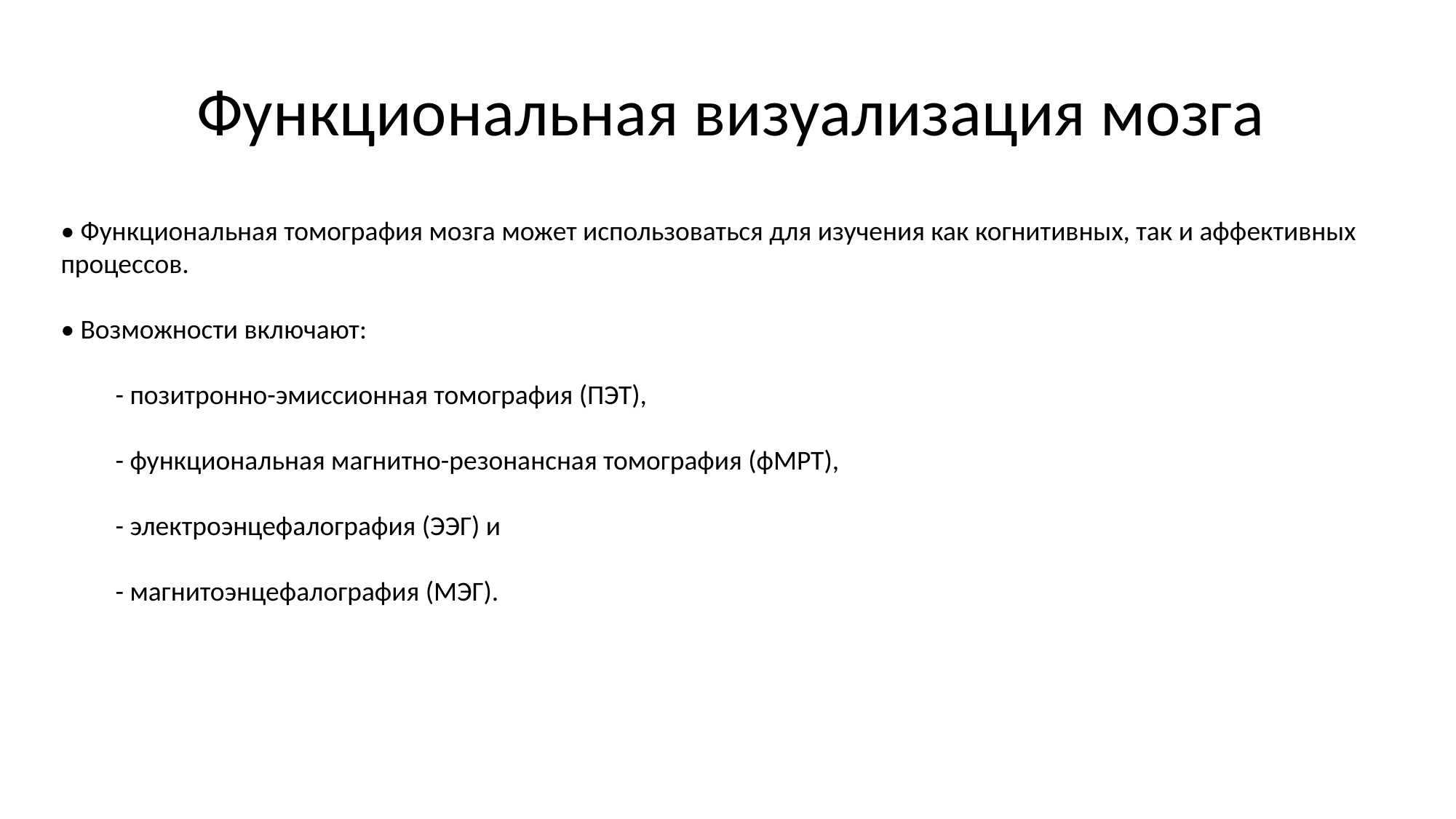

# Функциональная визуализация мозга
• Функциональная томография мозга может использоваться для изучения как когнитивных, так и аффективных процессов.

• Возможности включают:

- позитронно-эмиссионная томография (ПЭТ),

- функциональная магнитно-резонансная томография (фМРТ),

- электроэнцефалография (ЭЭГ) и

- магнитоэнцефалография (МЭГ).